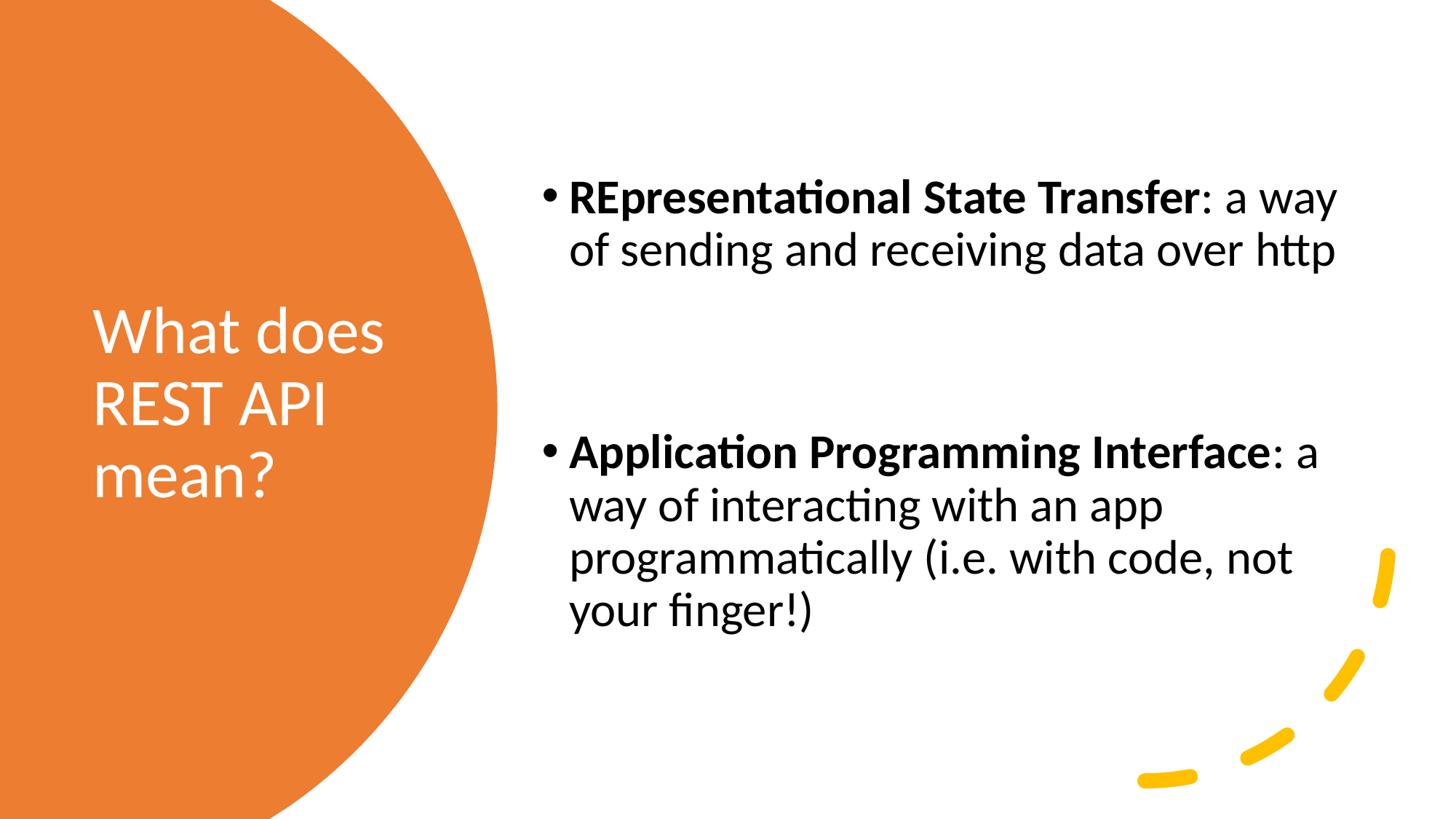

REpresentational State Transfer: a way of sending and receiving data over http

Application Programming Interface: a way of interacting with an app programmatically (i.e. with code, not your finger!)
# What does REST API mean?